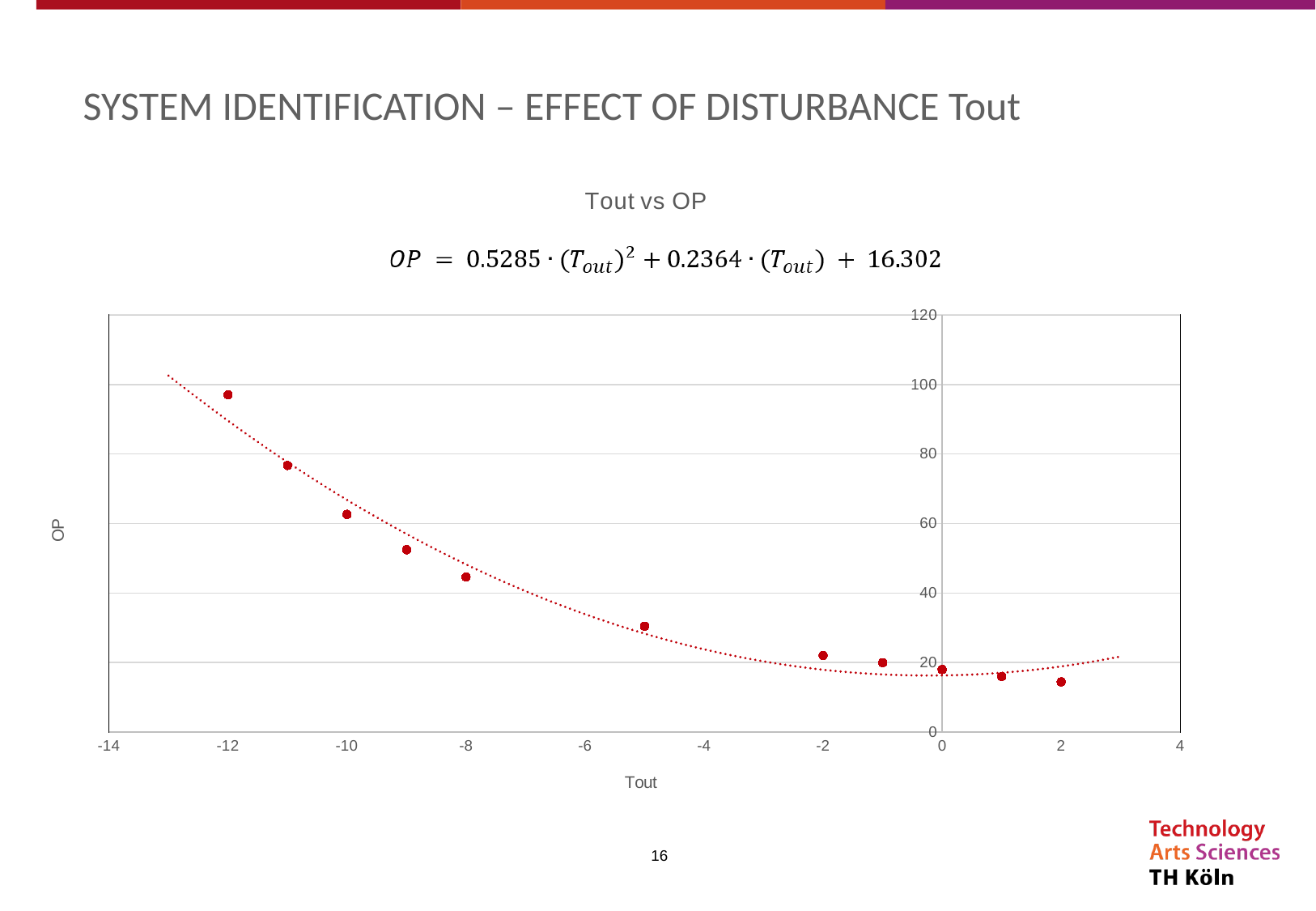

SYSTEM IDENTIFICATION – EFFECT OF DISTURBANCE Tout

### Chart: Tout vs OP

| Category |  |
|---|---|
16